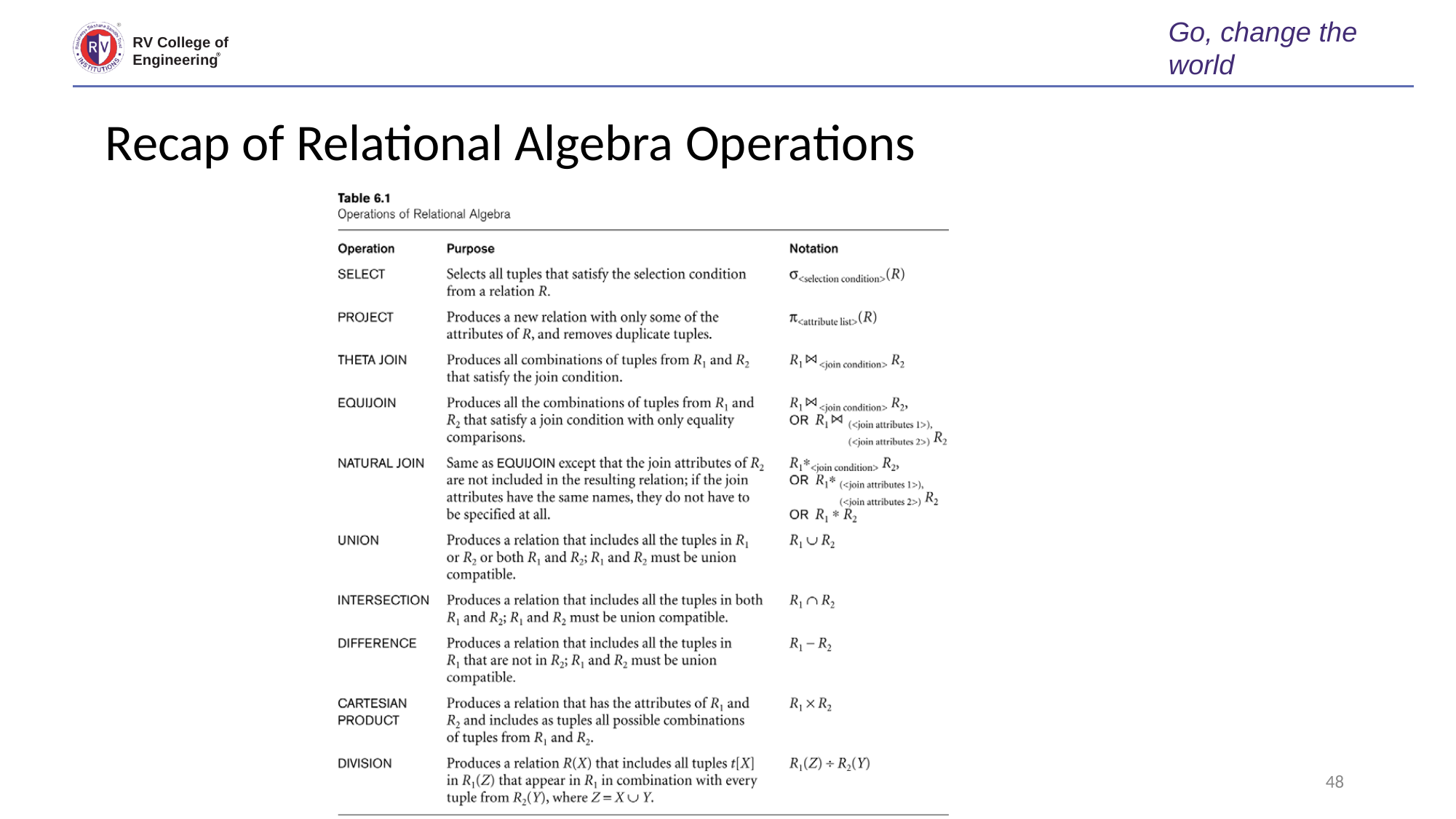

Go, change the world

RV College of
Engineering

# Recap of Relational Algebra Operations

  1:1 relationship type between EMPLOYEE and 	   DEPARTMENT. Employee participation is partial. Department participation is not clear from requirements

 are the relationship types observed

48